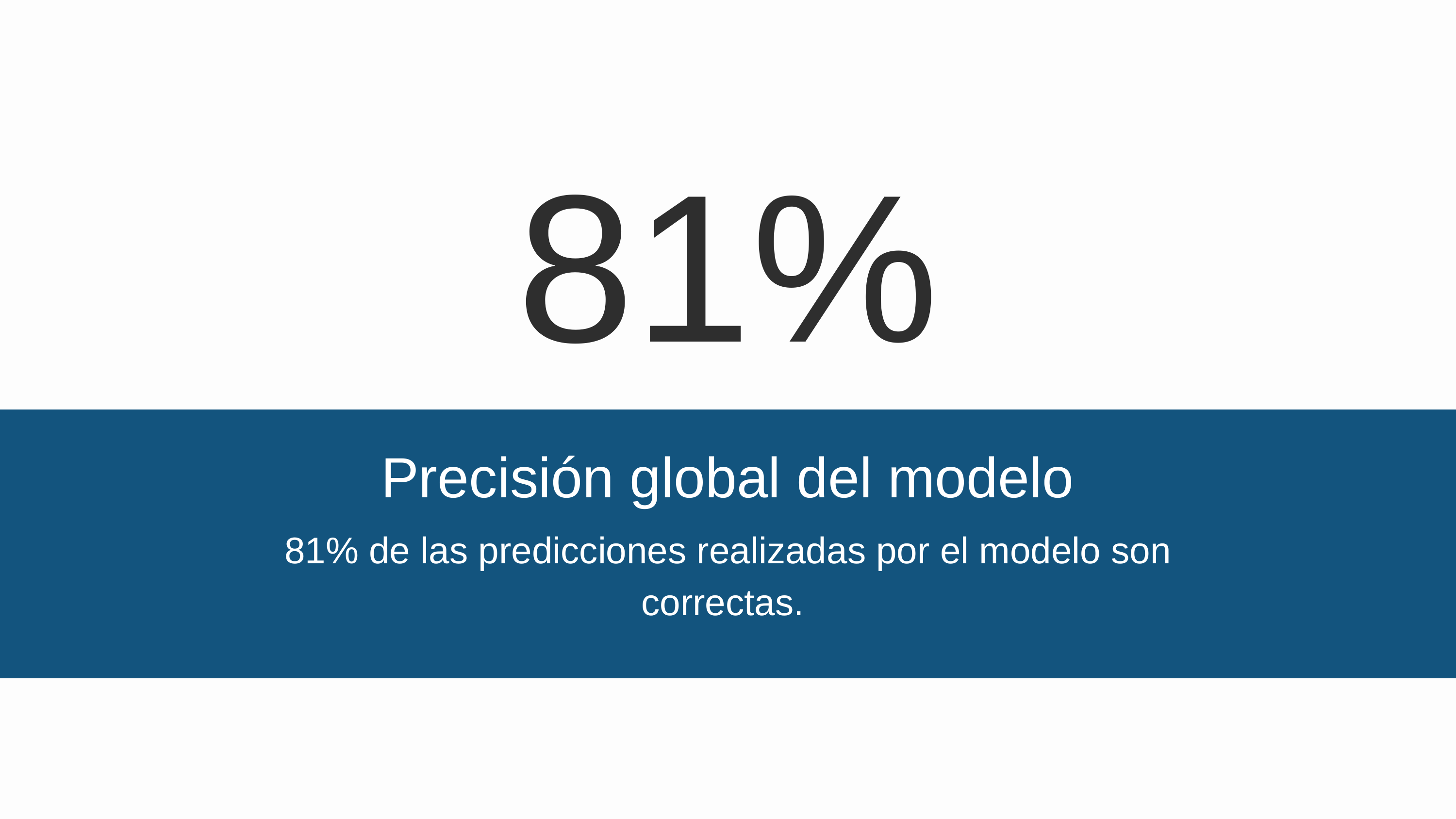

81%

Precisión global del modelo
81% de las predicciones realizadas por el modelo son correctas.